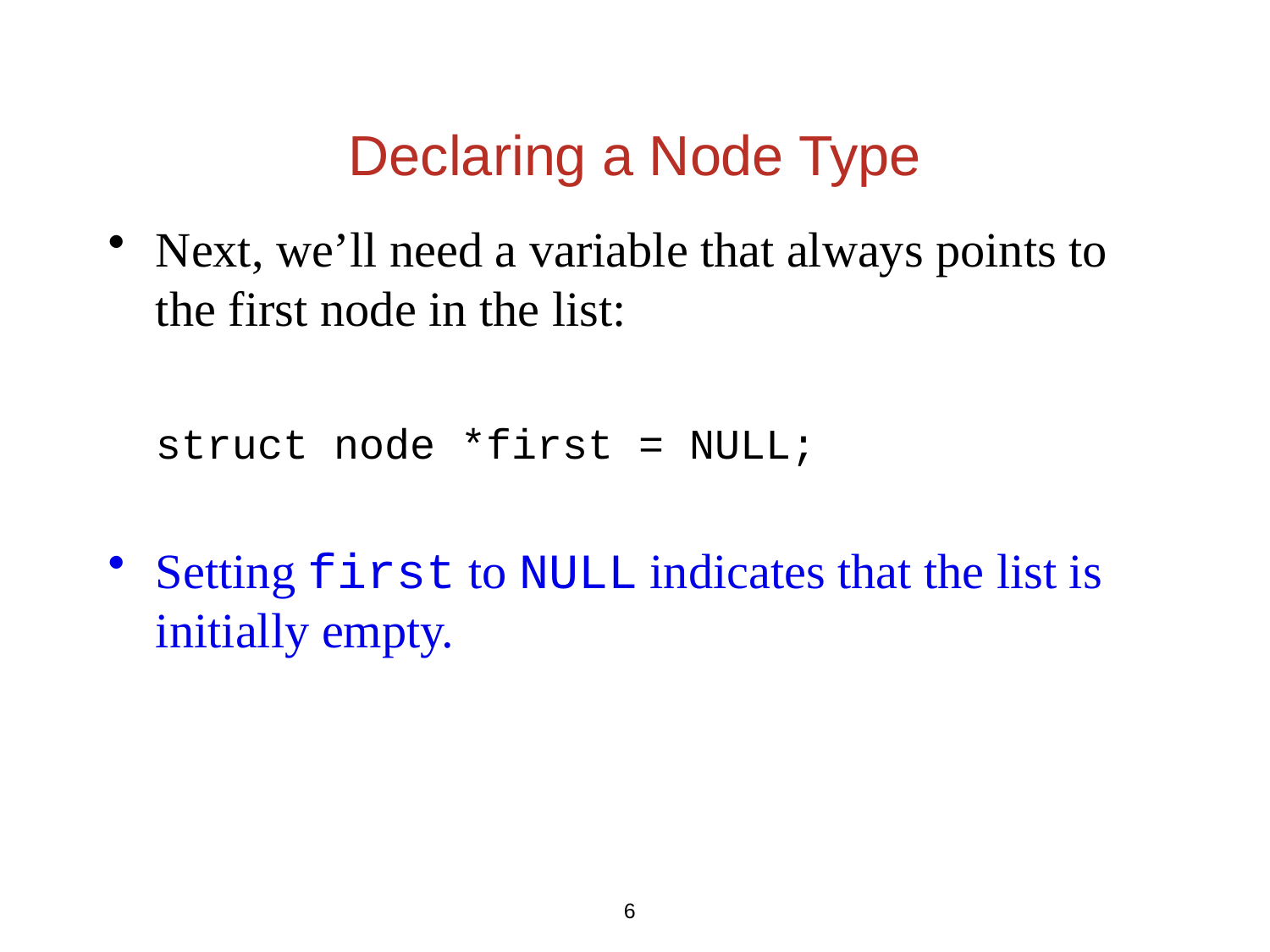

# Declaring a Node Type
Next, we’ll need a variable that always points to the first node in the list:

	struct node *first = NULL;

Setting first to NULL indicates that the list is initially empty.
6